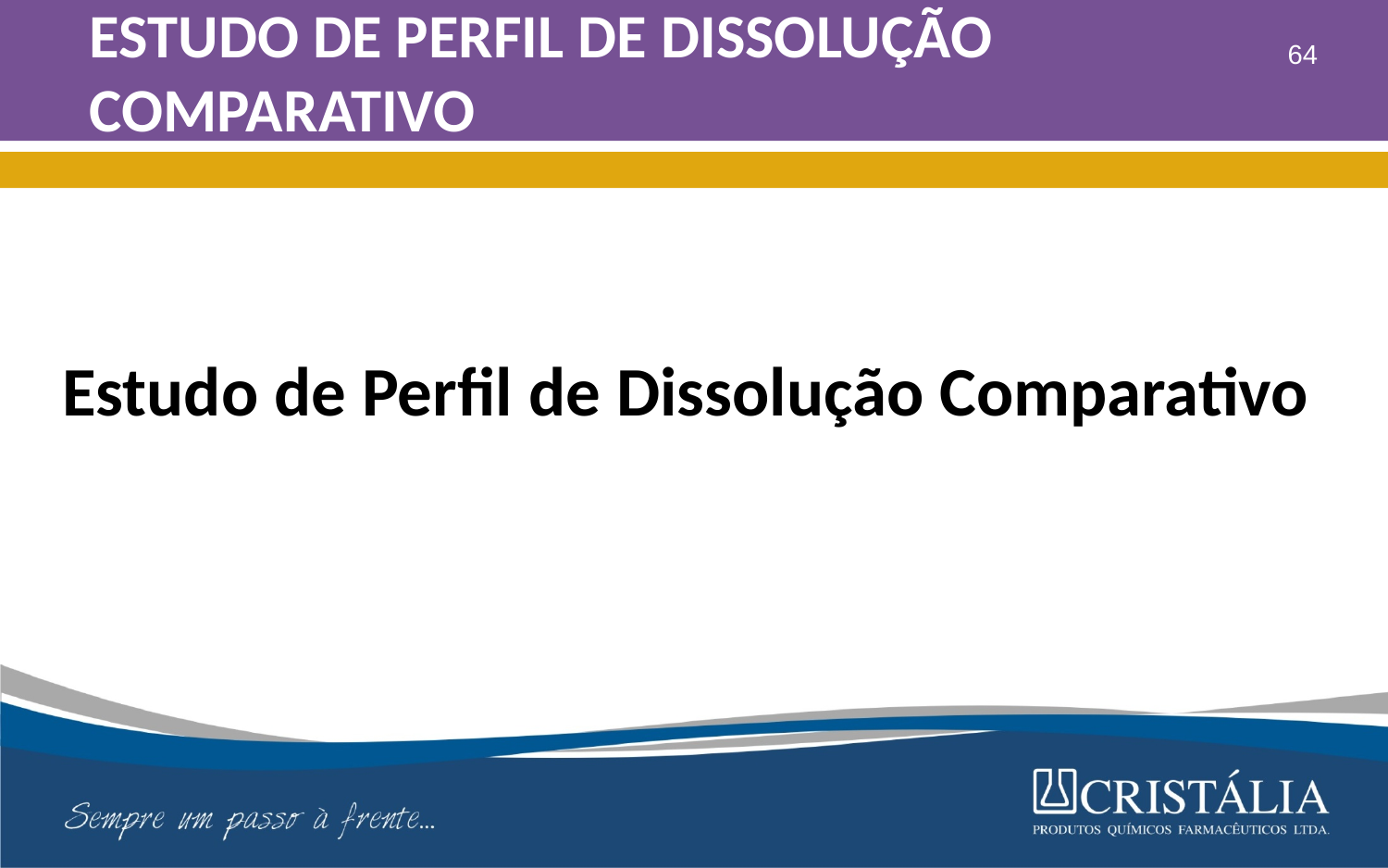

# ESTUDO DE PERFIL DE DISSOLUÇÃO COMPARATIVO
64

Estudo de Perfil de Dissolução Comparativo